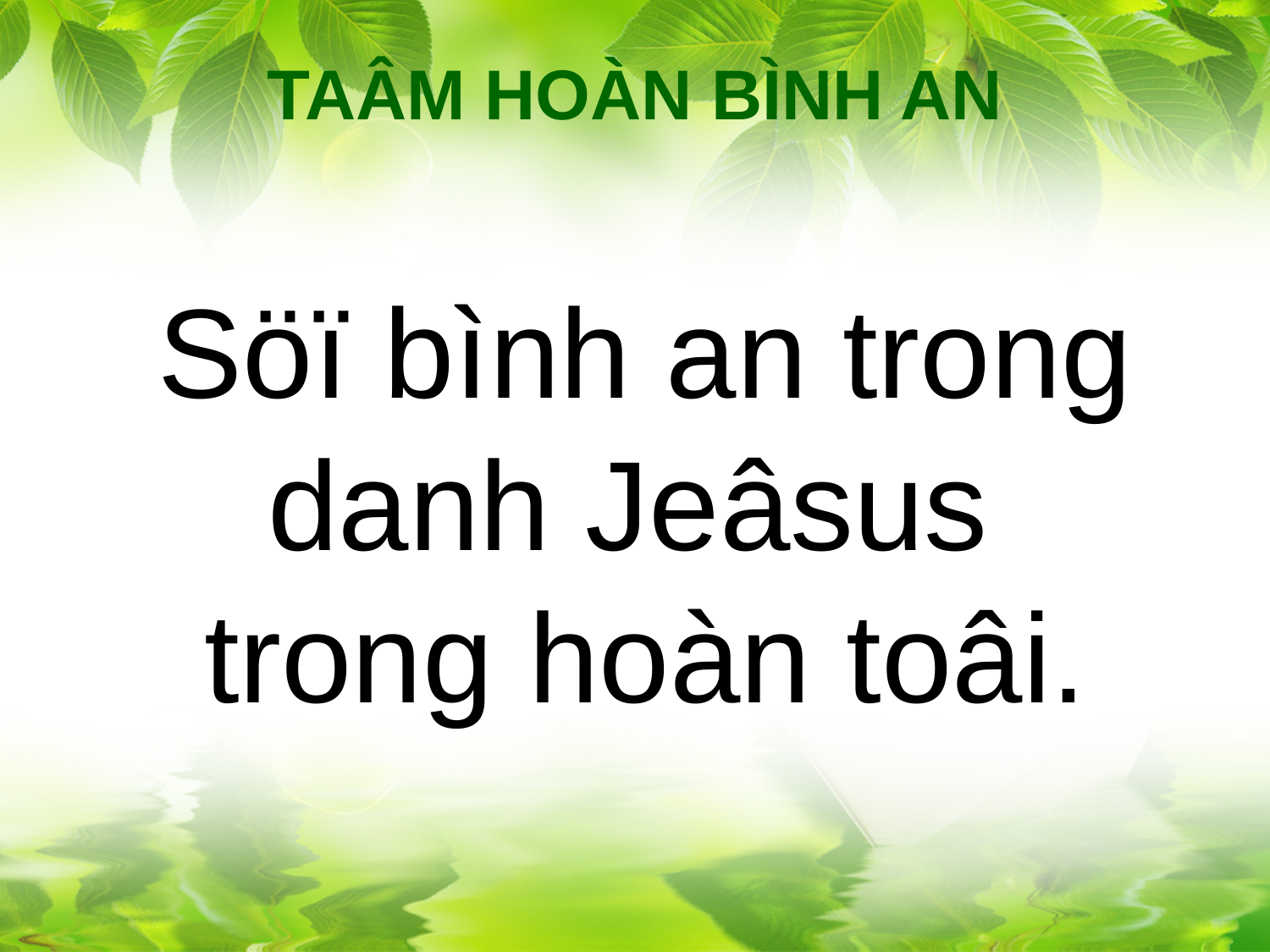

TAÂM HOÀN BÌNH AN
Söï bình an trong danh Jeâsus
trong hoàn toâi.